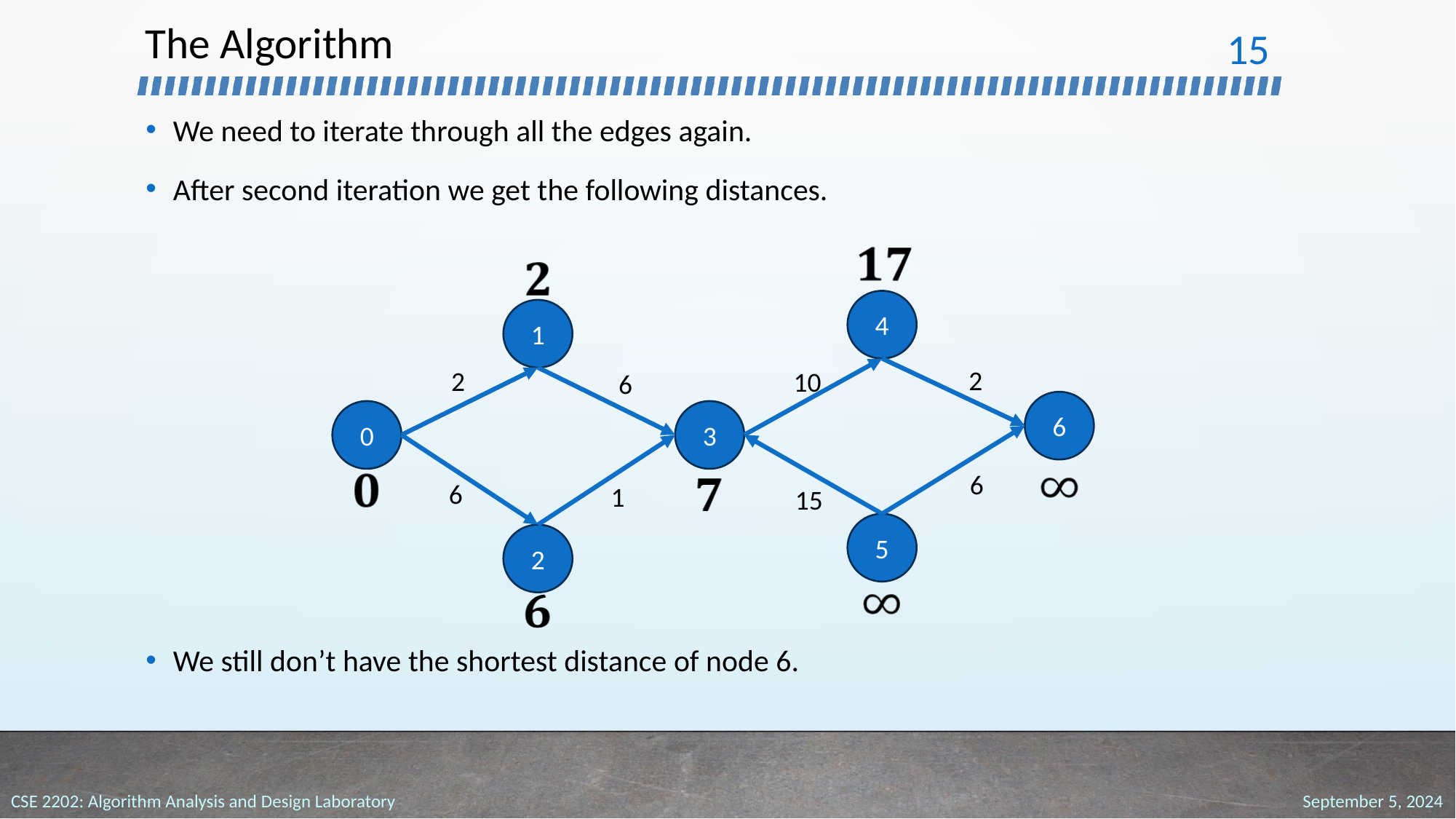

# The Algorithm
15
We need to iterate through all the edges again.
After second iteration we get the following distances.

We still don’t have the shortest distance of node 6.

4
1
2
2
10
6
6
0
3

6
6
1
15
5
2

September 5, 2024
CSE 2202: Algorithm Analysis and Design Laboratory